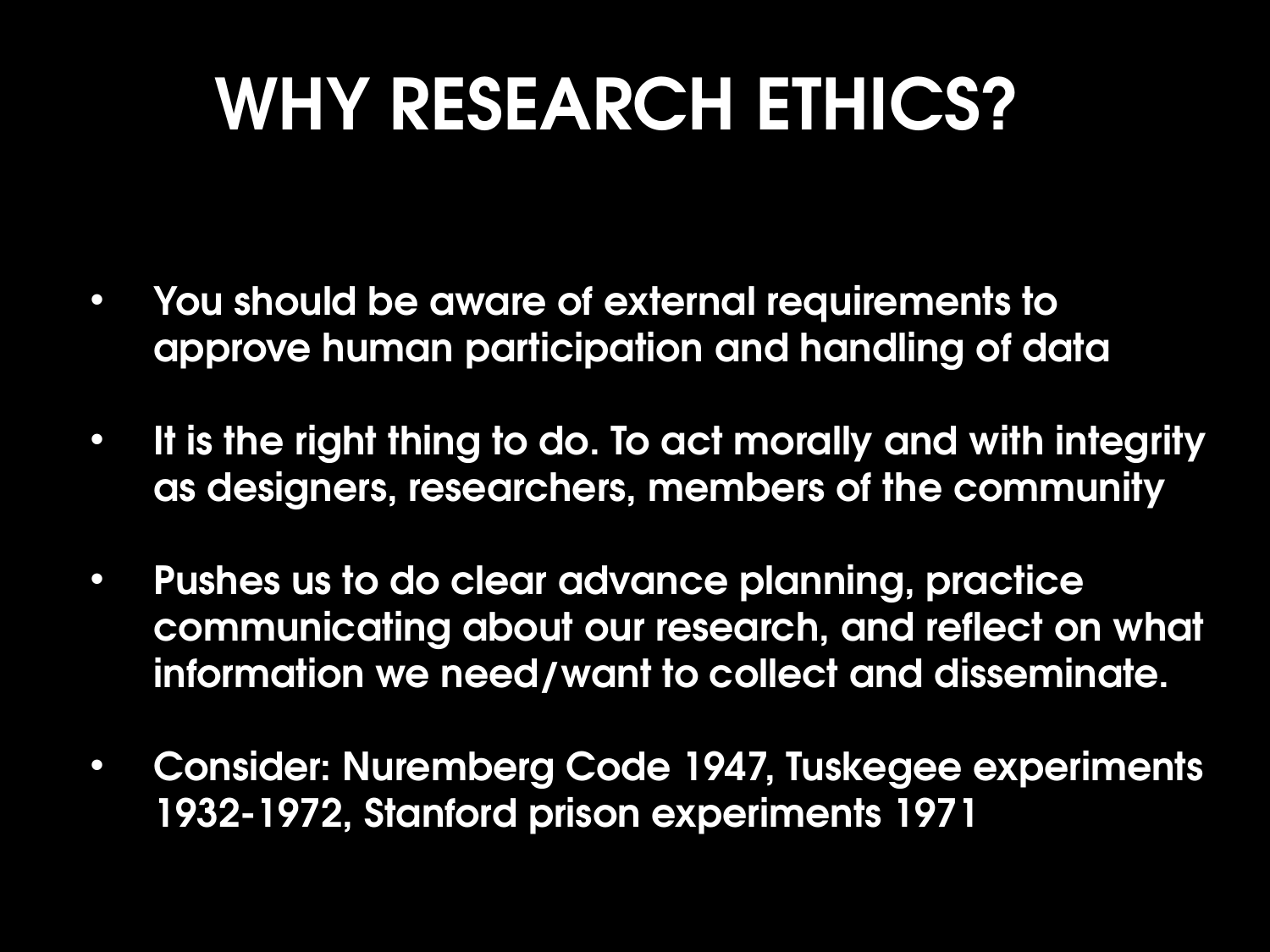

# Why research ethics?

You should be aware of external requirements to approve human participation and handling of data

It is the right thing to do. To act morally and with integrity as designers, researchers, members of the community

Pushes us to do clear advance planning, practice communicating about our research, and reflect on what information we need/want to collect and disseminate.

Consider: Nuremberg Code 1947, Tuskegee experiments 1932-1972, Stanford prison experiments 1971